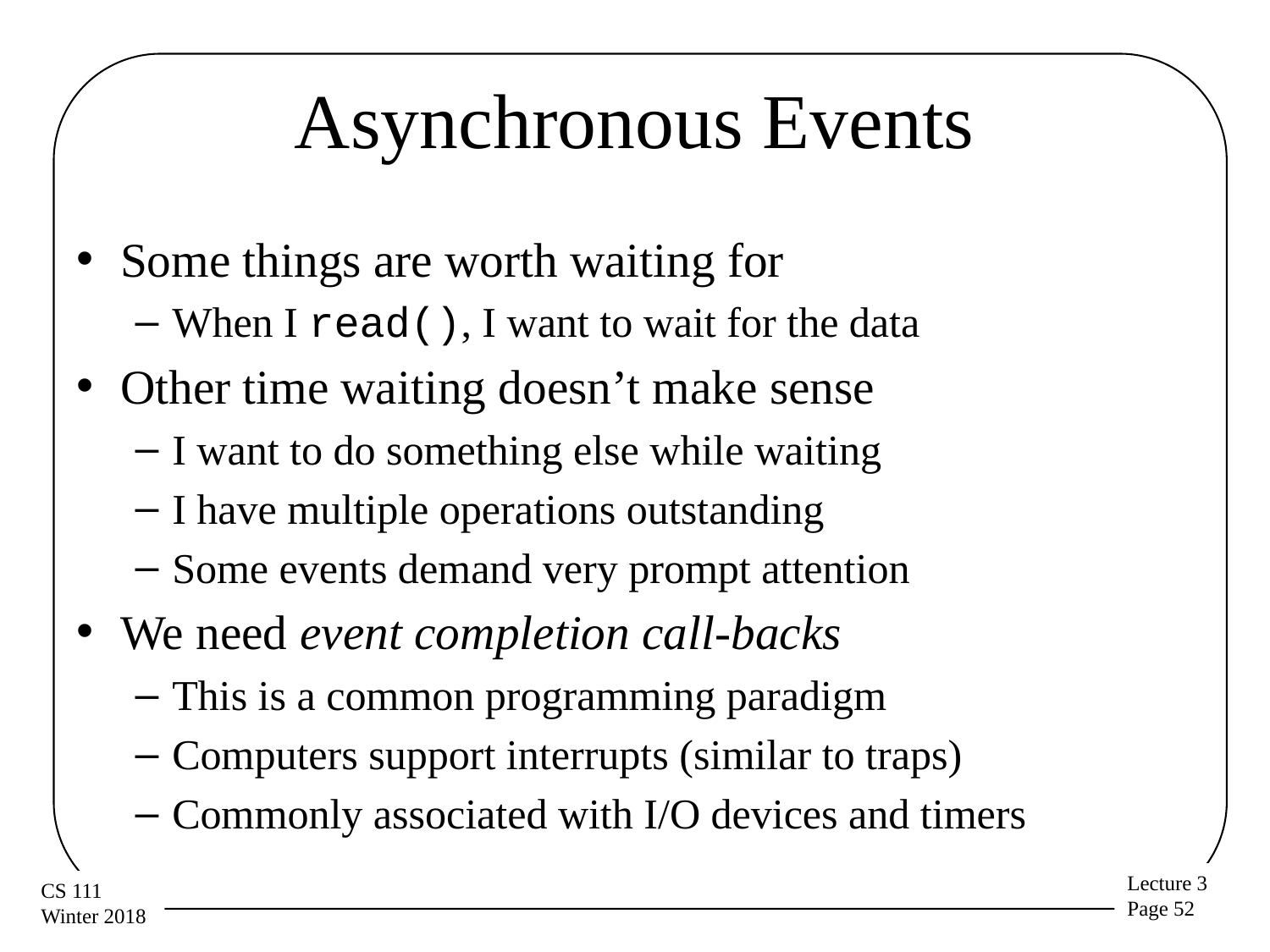

# Asynchronous Events
Some things are worth waiting for
When I read(), I want to wait for the data
Other time waiting doesn’t make sense
I want to do something else while waiting
I have multiple operations outstanding
Some events demand very prompt attention
We need event completion call-backs
This is a common programming paradigm
Computers support interrupts (similar to traps)
Commonly associated with I/O devices and timers